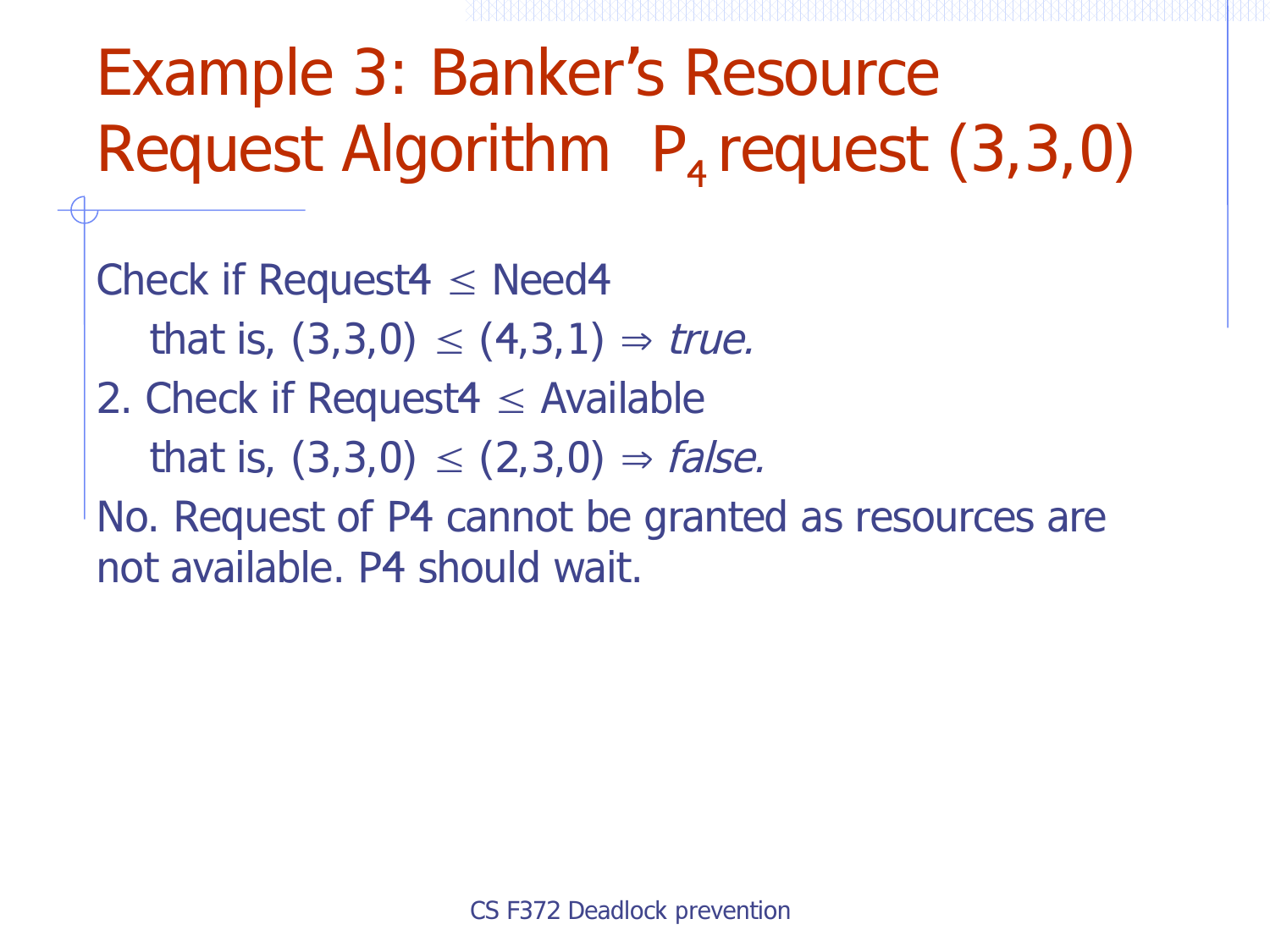

# Example 3: Banker’s Resource Request Algorithm  P4 request (3,3,0)
Check if Request4 ≤ Need4
    that is, (3,3,0) ≤ (4,3,1) ⇒ true.
2. Check if Request4 ≤ Available
    that is, (3,3,0) ≤ (2,3,0) ⇒ false.
No. Request of P4 cannot be granted as resources are not available. P4 should wait.

CS F372 Deadlock prevention